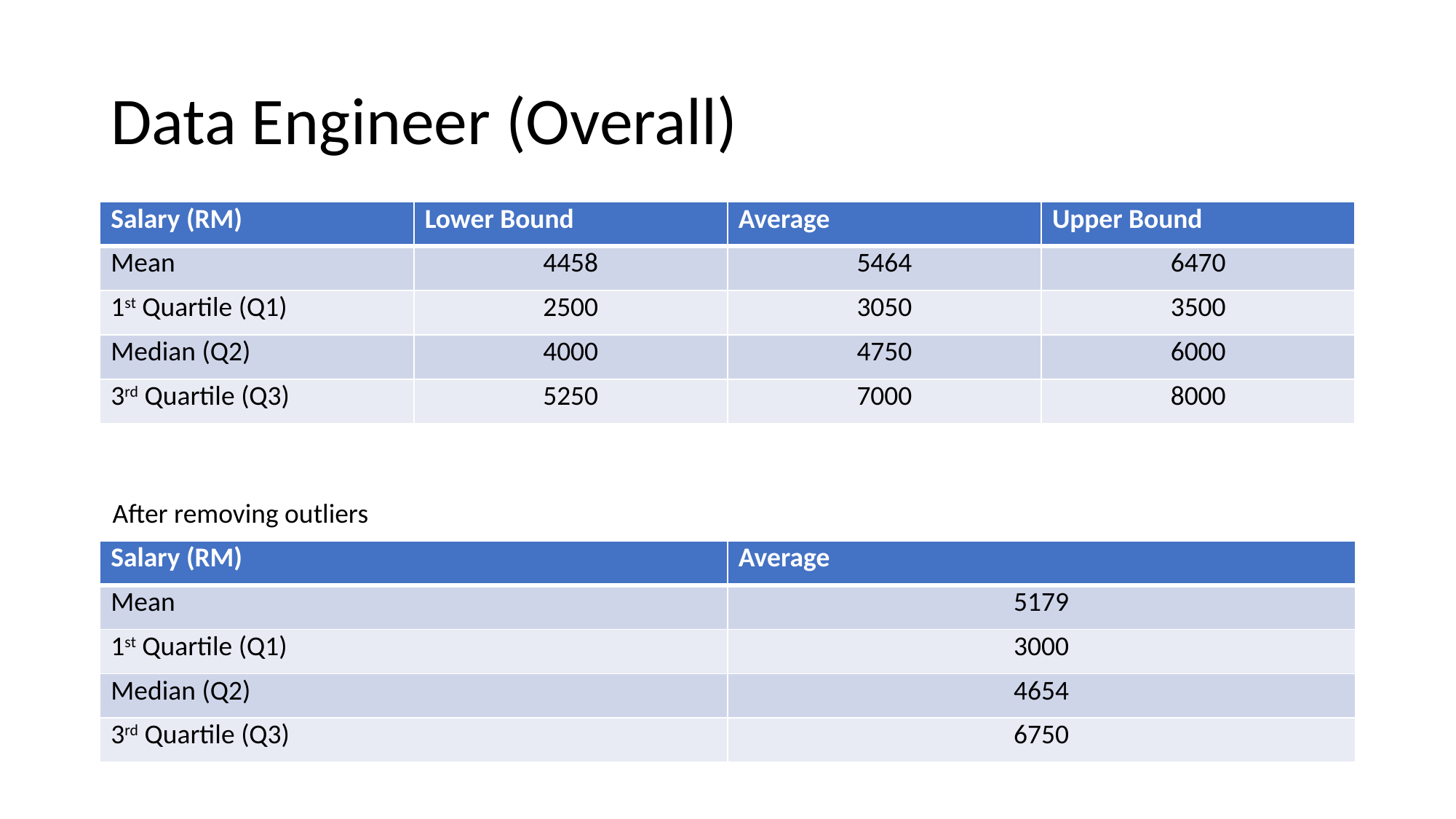

# Data Engineer (Overall)
| Salary (RM) | Lower Bound | Average | Upper Bound |
| --- | --- | --- | --- |
| Mean | 4458 | 5464 | 6470 |
| 1st Quartile (Q1) | 2500 | 3050 | 3500 |
| Median (Q2) | 4000 | 4750 | 6000 |
| 3rd Quartile (Q3) | 5250 | 7000 | 8000 |
After removing outliers
| Salary (RM) | Average |
| --- | --- |
| Mean | 5179 |
| 1st Quartile (Q1) | 3000 |
| Median (Q2) | 4654 |
| 3rd Quartile (Q3) | 6750 |